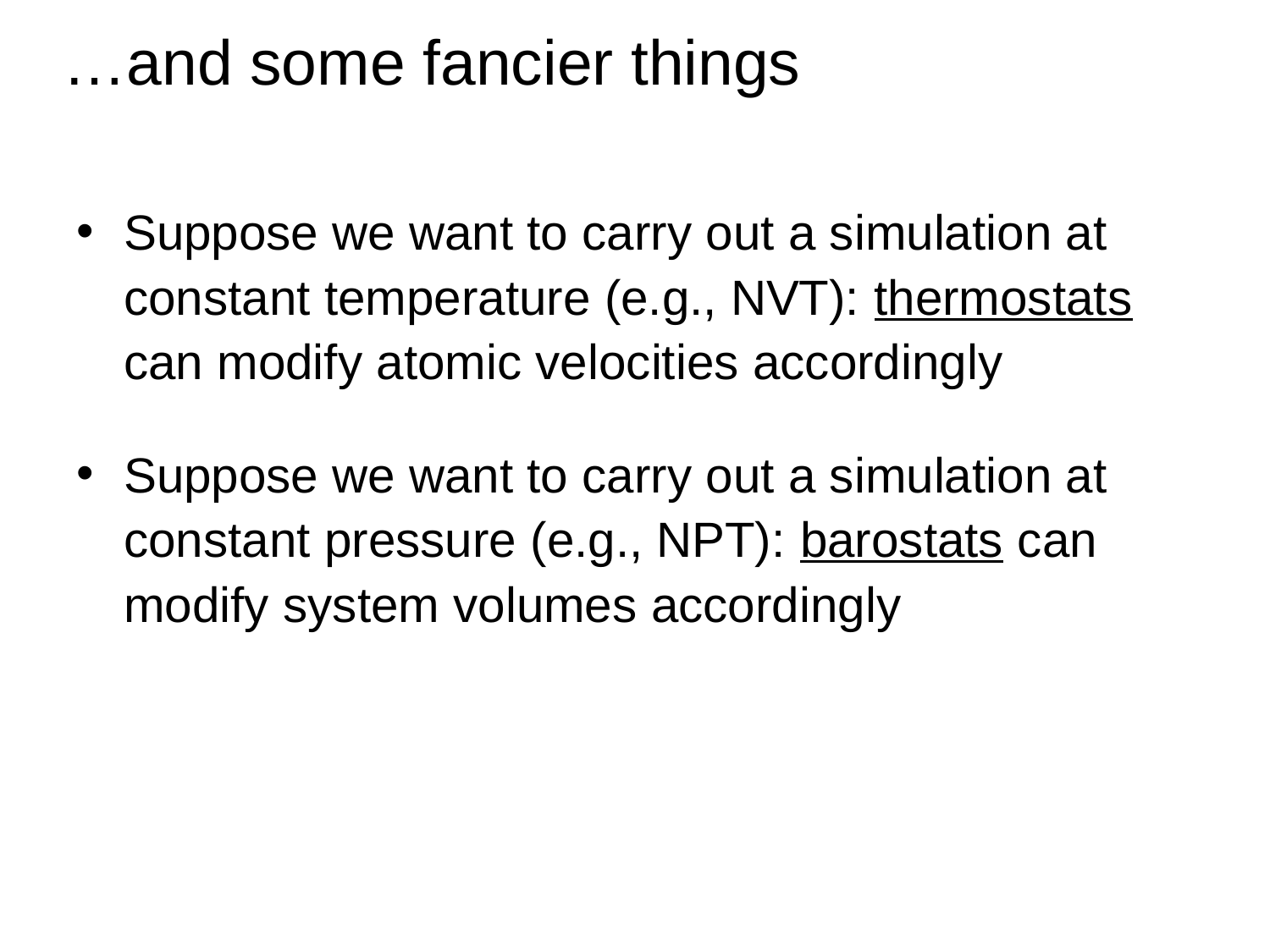

…and some fancier things
Suppose we want to carry out a simulation at constant temperature (e.g., NVT): thermostats can modify atomic velocities accordingly

Suppose we want to carry out a simulation at constant pressure (e.g., NPT): barostats can modify system volumes accordingly